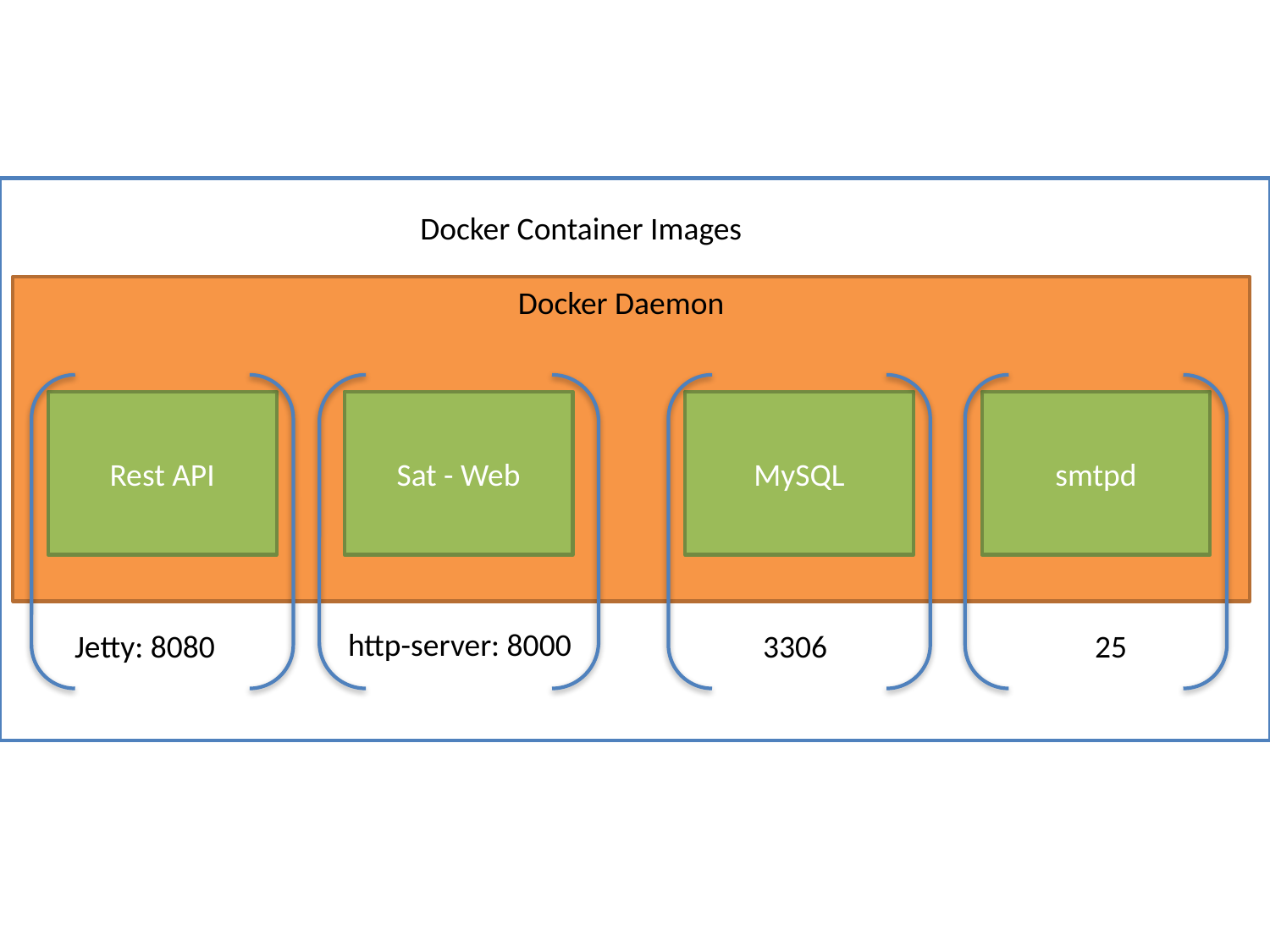

Docker Container Images

Docker Daemon

Rest API
Sat - Web
MySQL
smtpd
http-server: 8000
Jetty: 8080
3306
25